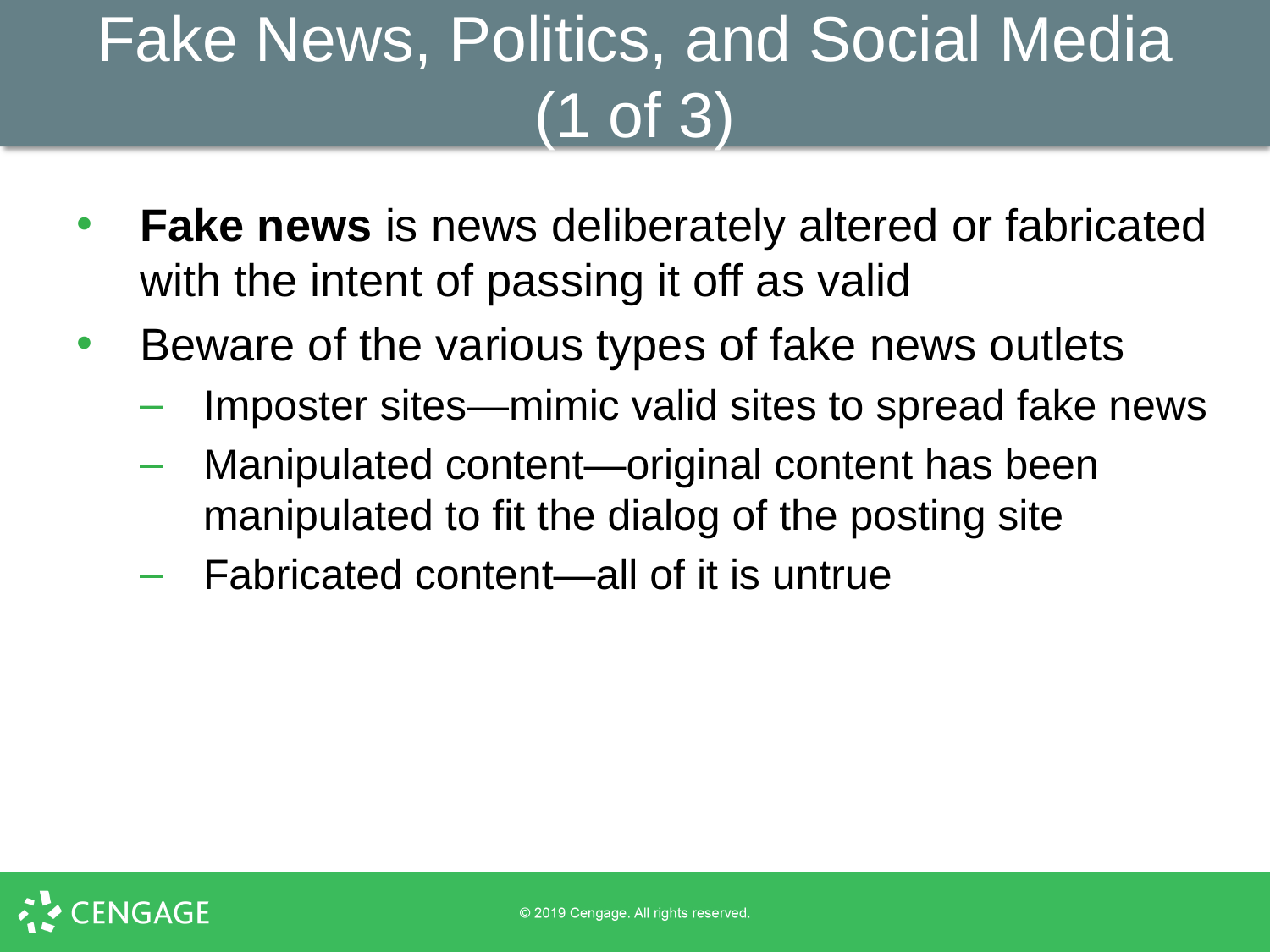

# Fake News, Politics, and Social Media (1 of 3)
Fake news is news deliberately altered or fabricated with the intent of passing it off as valid
Beware of the various types of fake news outlets
Imposter sites—mimic valid sites to spread fake news
Manipulated content—original content has been manipulated to fit the dialog of the posting site
Fabricated content—all of it is untrue